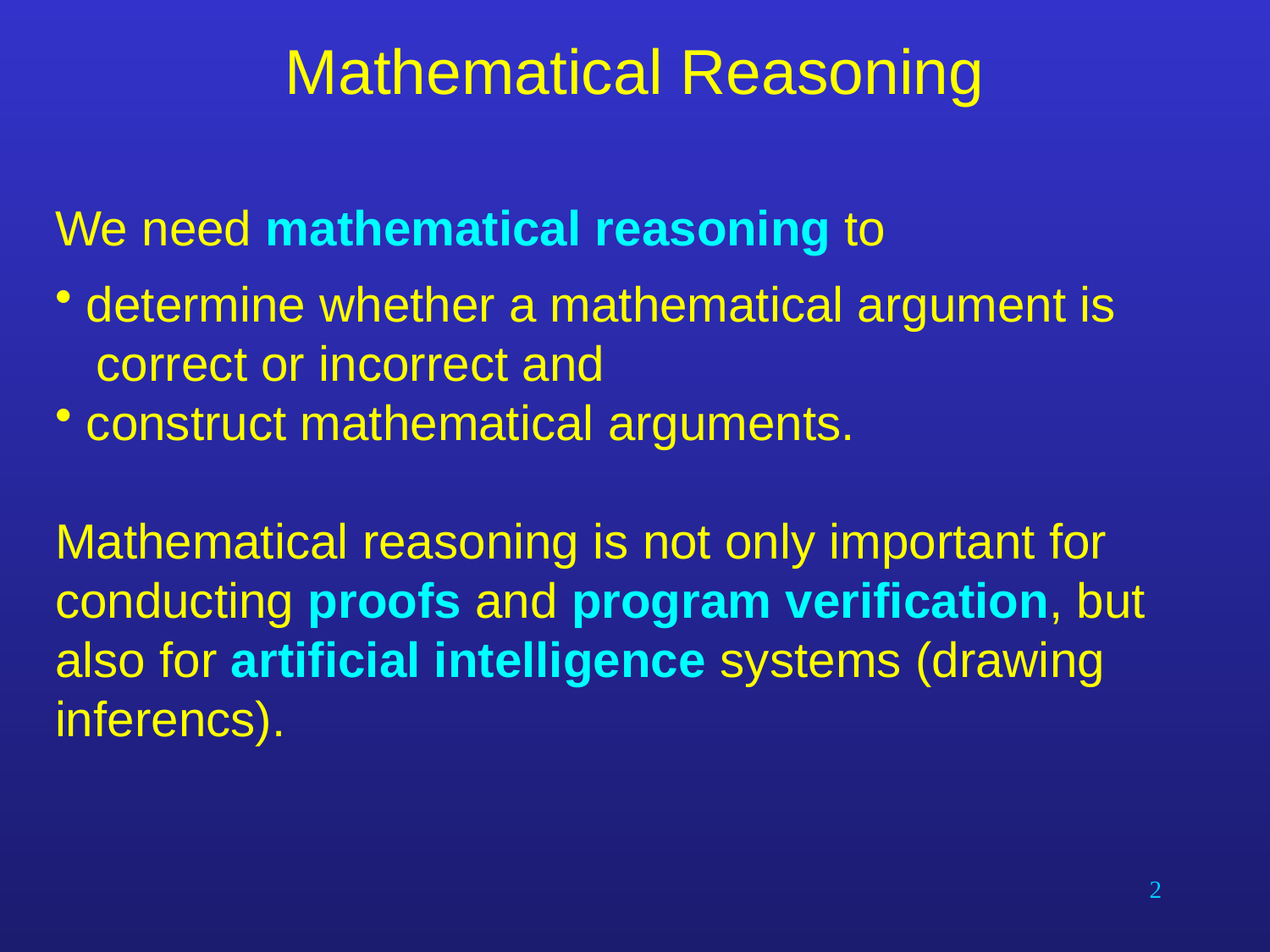

# Mathematical Reasoning
We need mathematical reasoning to

 determine whether a mathematical argument is
   correct or incorrect and
 construct mathematical arguments.

Mathematical reasoning is not only important for conducting proofs and program verification, but also for artificial intelligence systems (drawing inferencs).
2